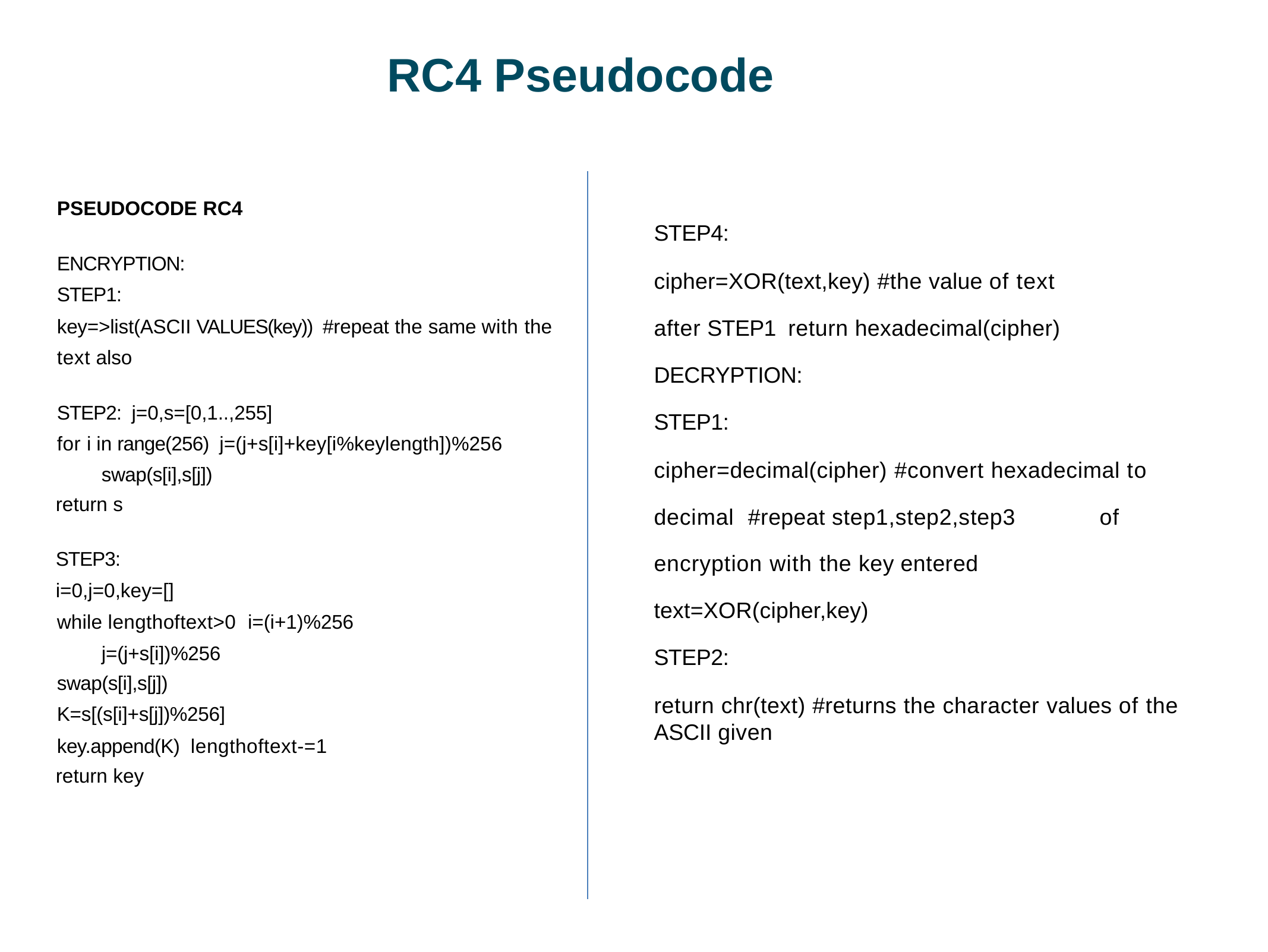

# RC4 Pseudocode
PSEUDOCODE RC4

ENCRYPTION:
STEP1:
key=>list(ASCII VALUES(key))  #repeat the same with the text also

STEP2:  j=0,s=[0,1..,255]
for i in range(256)  j=(j+s[i]+key[i%keylength])%256  swap(s[i],s[j])
return s

STEP3:
i=0,j=0,key=[]
while lengthoftext>0  i=(i+1)%256  j=(j+s[i])%256
swap(s[i],s[j])
K=s[(s[i]+s[j])%256]
key.append(K)  lengthoftext-=1
return key

STEP4:
cipher=XOR(text,key) #the value of text after STEP1  return hexadecimal(cipher)
DECRYPTION:
STEP1:
cipher=decimal(cipher) #convert hexadecimal to decimal  #repeat step1,step2,step3	of encryption with the key entered  text=XOR(cipher,key)
STEP2:
return chr(text) #returns the character values of the ASCII given